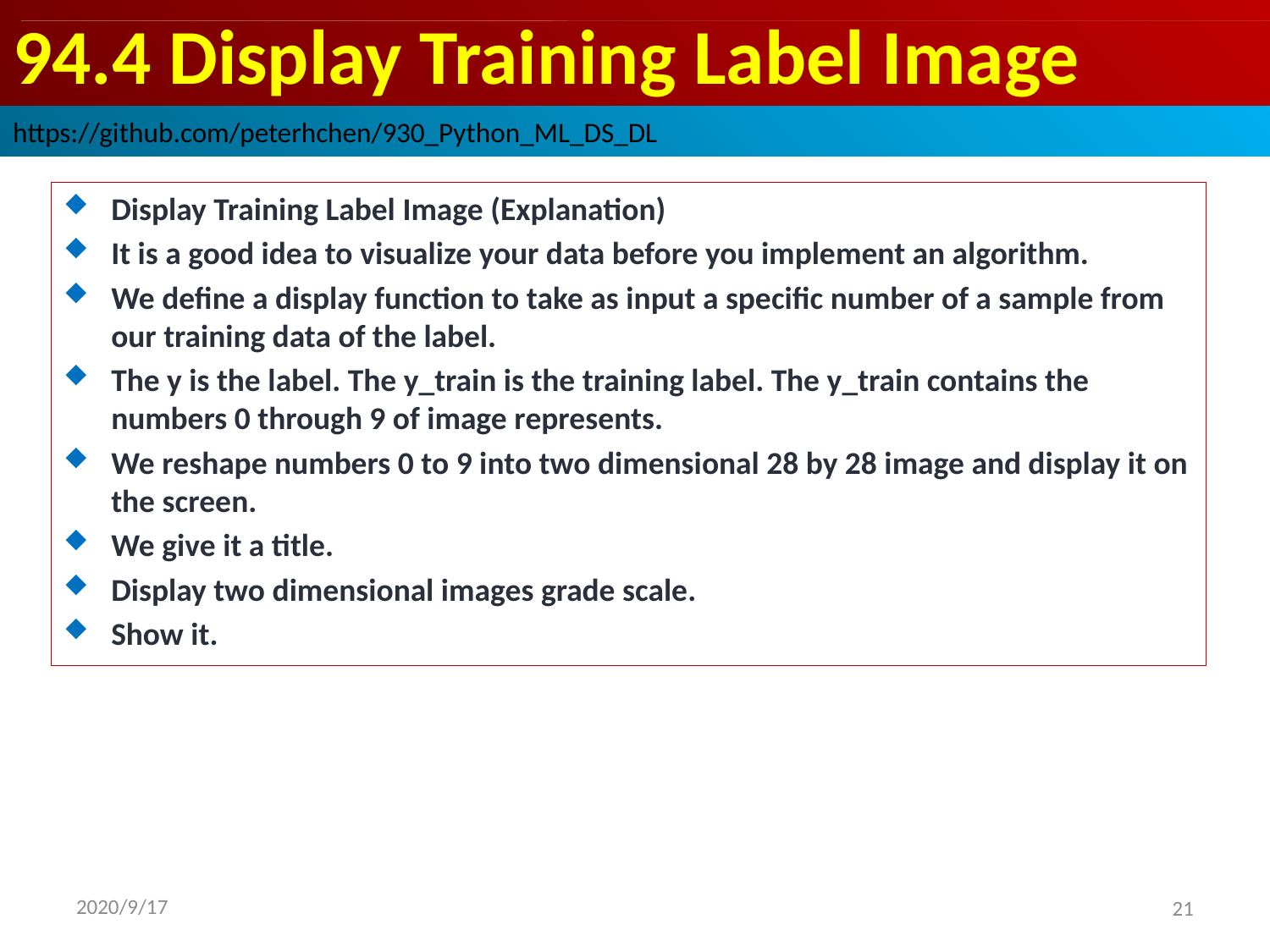

# 94.4 Display Training Label Image

https://github.com/peterhchen/930_Python_ML_DS_DL
Display Training Label Image (Explanation)
It is a good idea to visualize your data before you implement an algorithm.
We define a display function to take as input a specific number of a sample from our training data of the label.
The y is the label. The y_train is the training label. The y_train contains the numbers 0 through 9 of image represents.
We reshape numbers 0 to 9 into two dimensional 28 by 28 image and display it on the screen.
We give it a title.
Display two dimensional images grade scale.
Show it.
2020/9/17
21